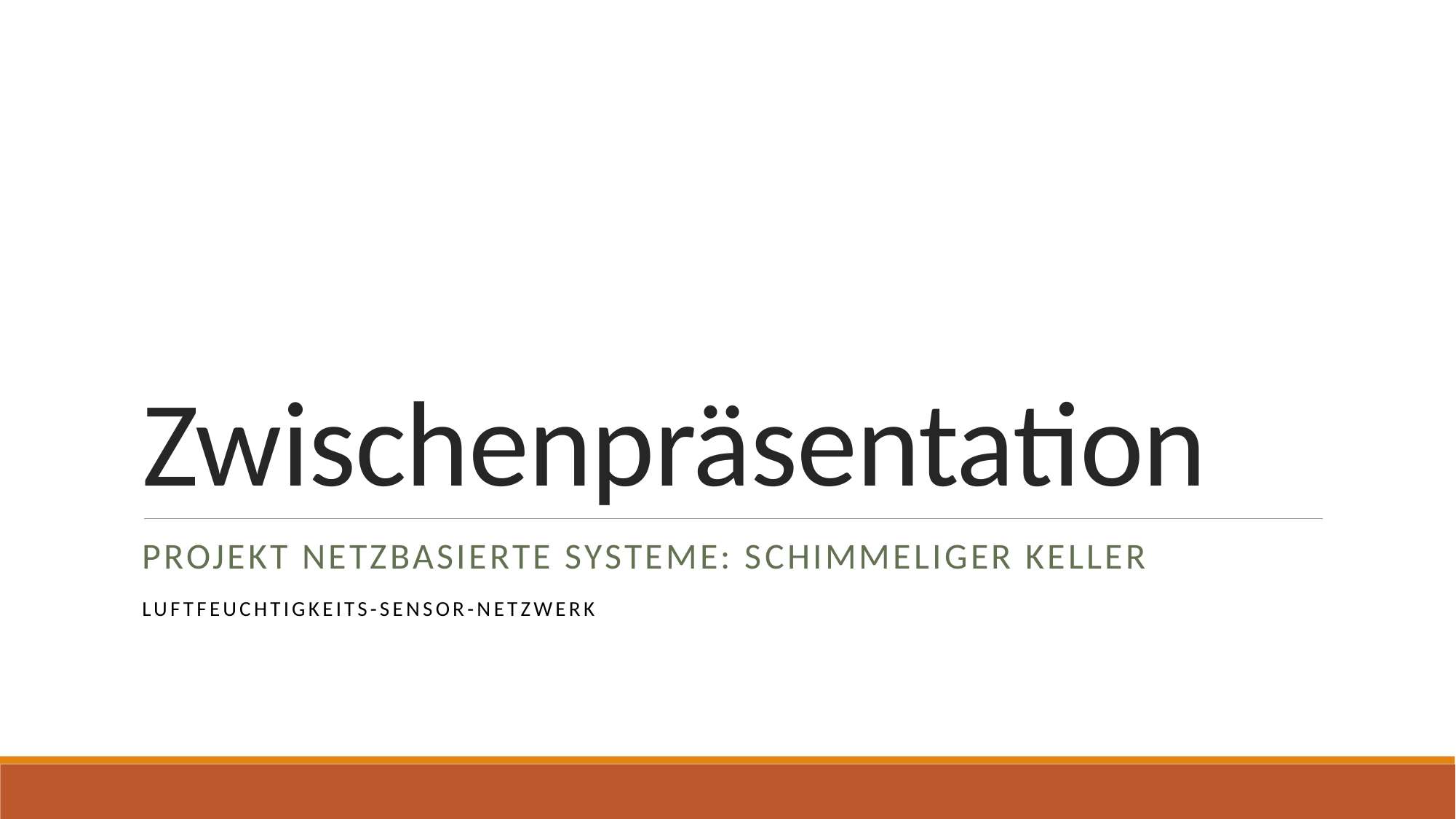

# Zwischenpräsentation
Projekt Netzbasierte Systeme: Schimmeliger Keller
Luftfeuchtigkeits-Sensor-Netzwerk